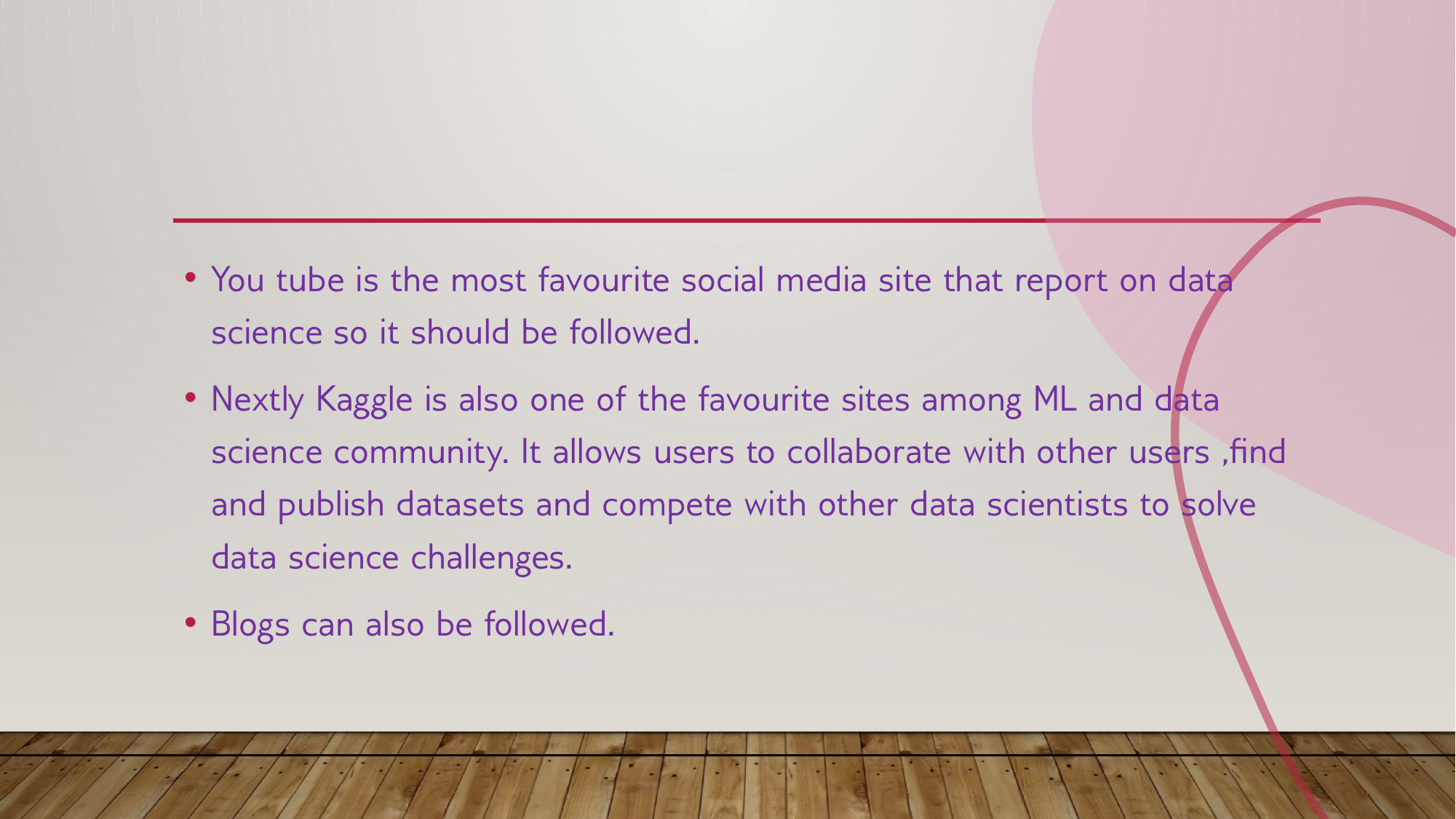

You tube is the most favourite social media site that report on data science so it should be followed.
Nextly Kaggle is also one of the favourite sites among ML and data science community. It allows users to collaborate with other users ,find and publish datasets and compete with other data scientists to solve data science challenges.
Blogs can also be followed.